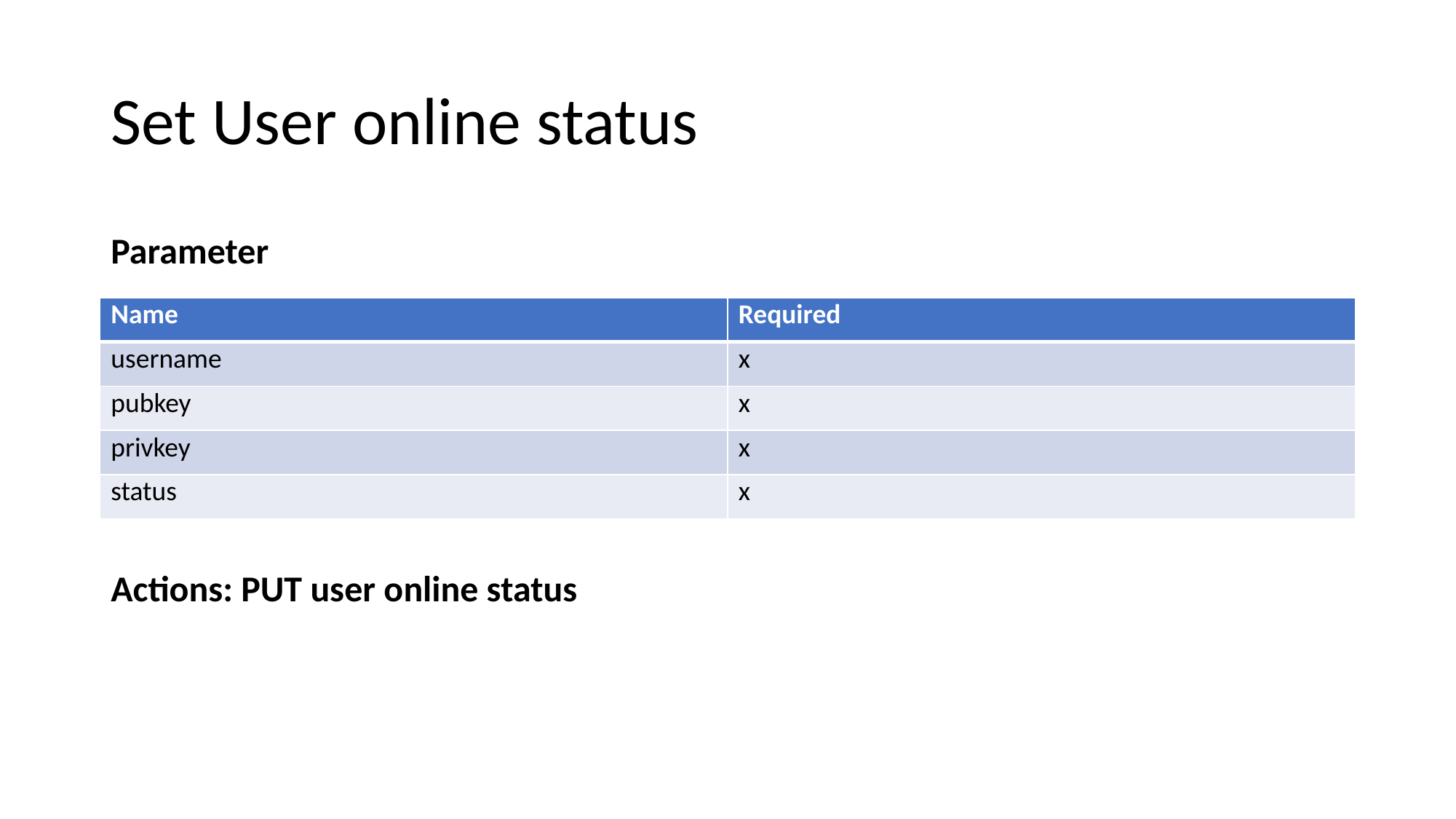

# Set User online status
Parameter
| Name | Required |
| --- | --- |
| username | x |
| pubkey | x |
| privkey | x |
| status | x |
Actions: PUT user online status